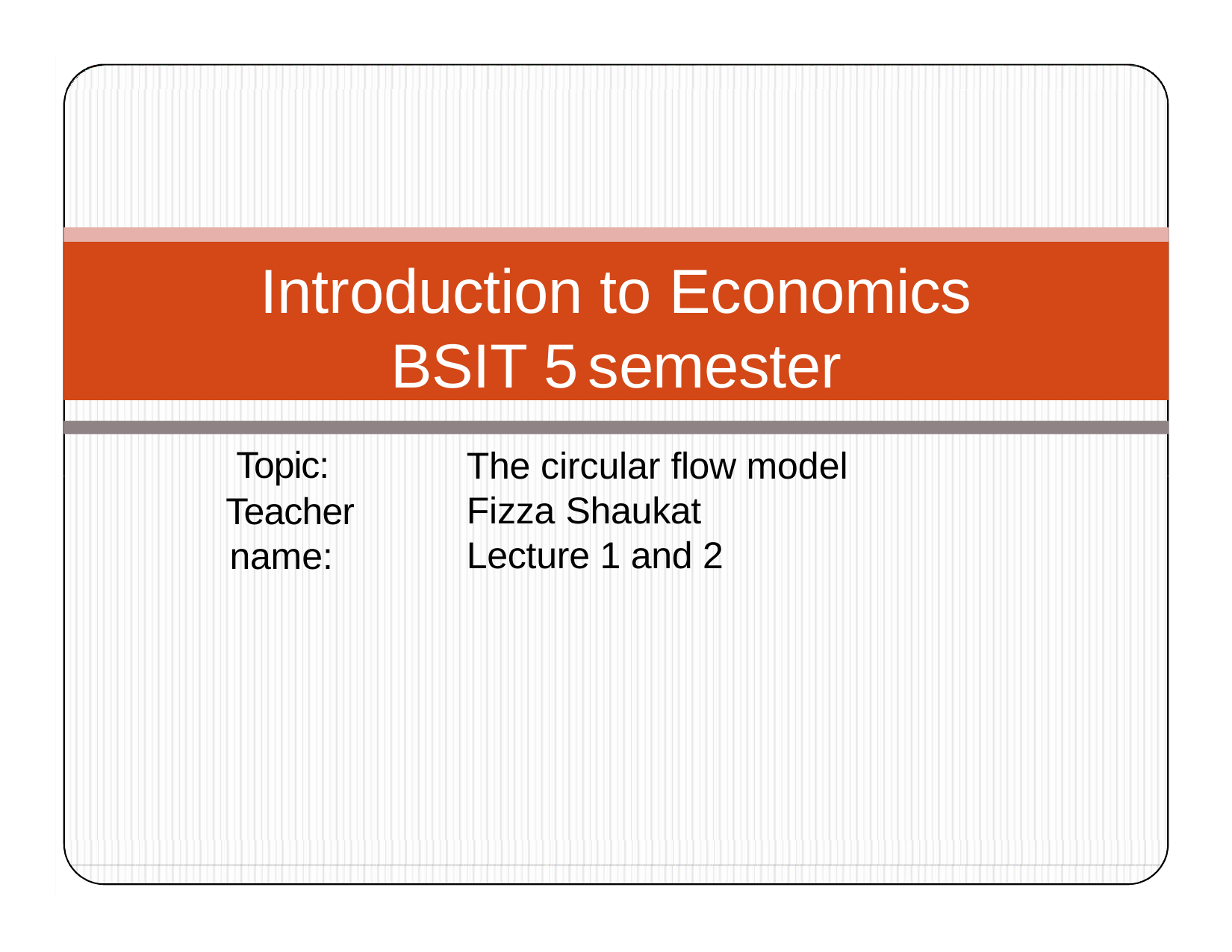

Introduction to Economics
BSIT 5 semester
 Topic:
Teacher name:
The circular flow model
Fizza Shaukat
Lecture 1 and 2